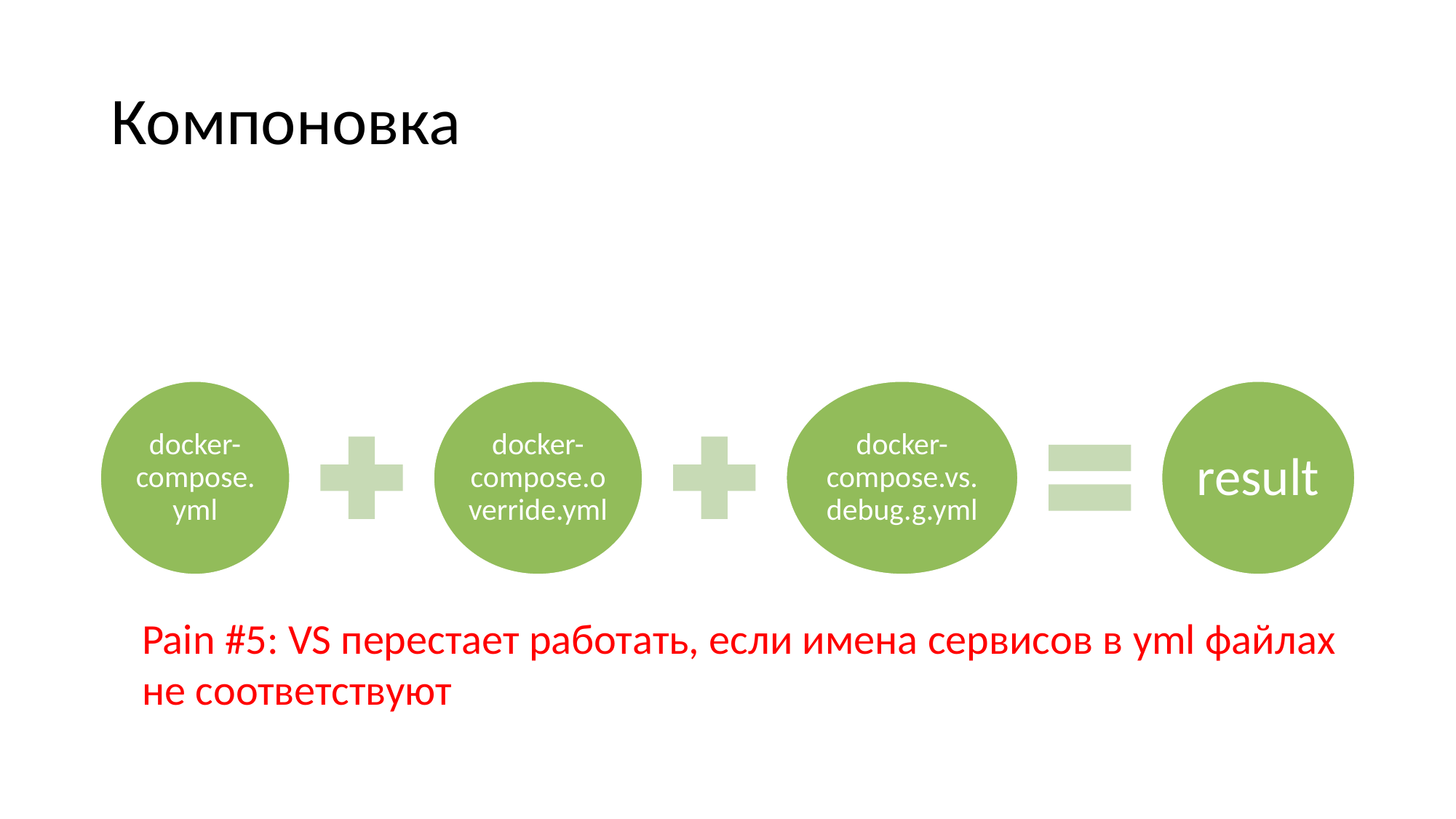

# Компоновка
docker-compose.yml

docker-compose.override.yml

docker-compose.vs.debug.g.yml

result
Pain #5: VS перестает работать, если имена сервисов в yml файлах
не соответствуют